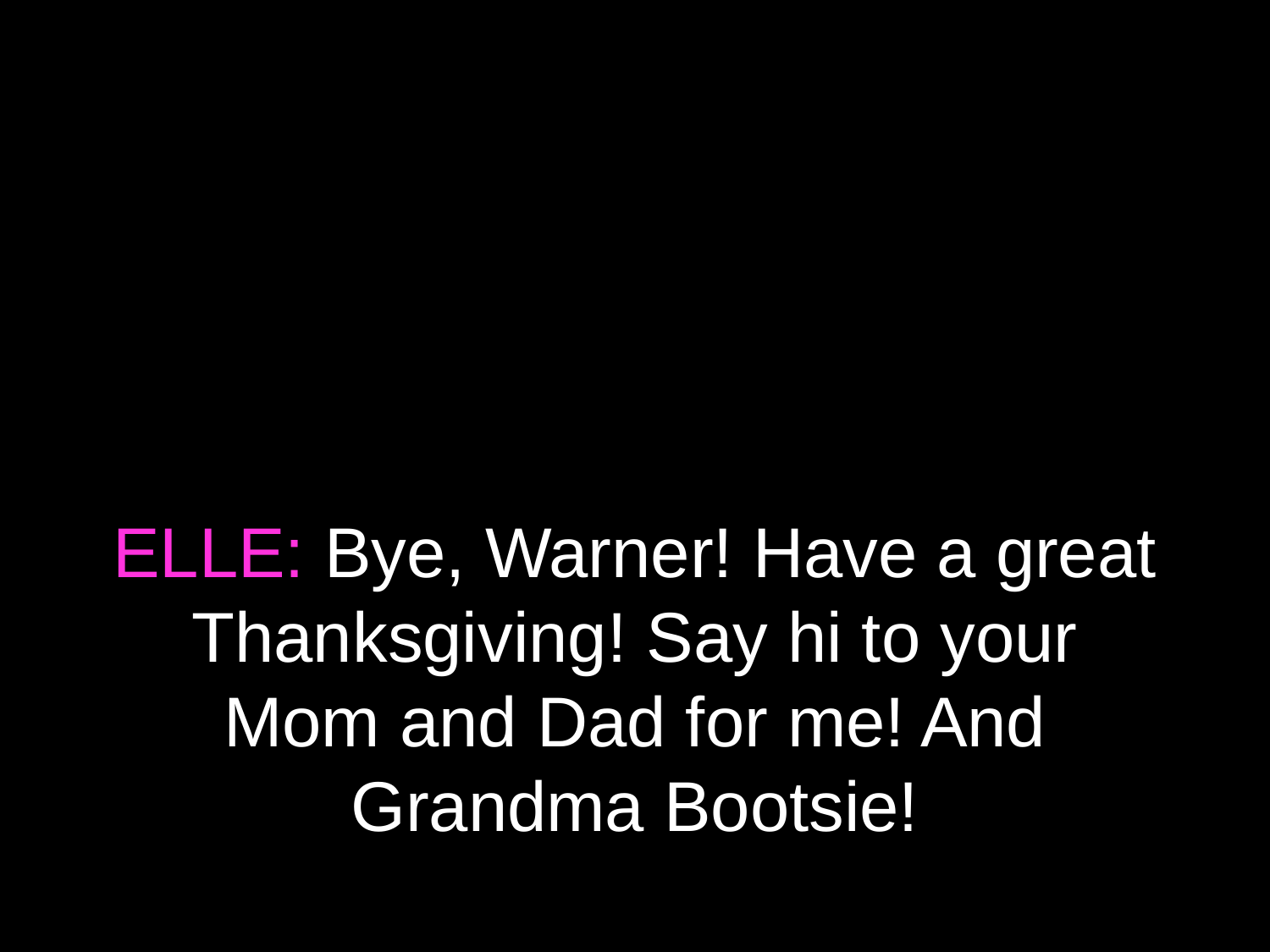

# ELLE: Bye, Warner! Have a great Thanksgiving! Say hi to your Mom and Dad for me! And Grandma Bootsie!